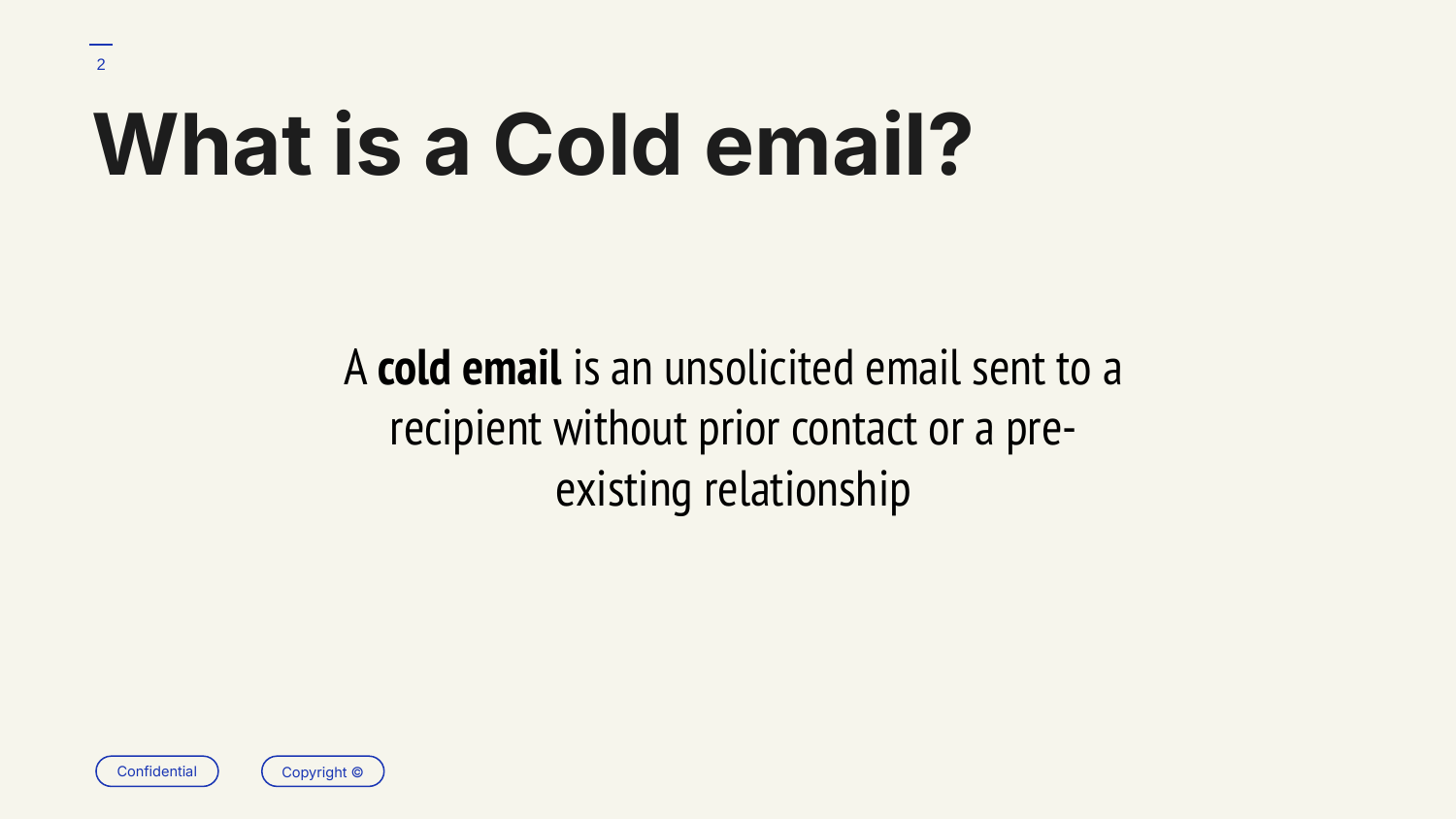

2
# What is a Cold email?
A cold email is an unsolicited email sent to a recipient without prior contact or a pre-existing relationship